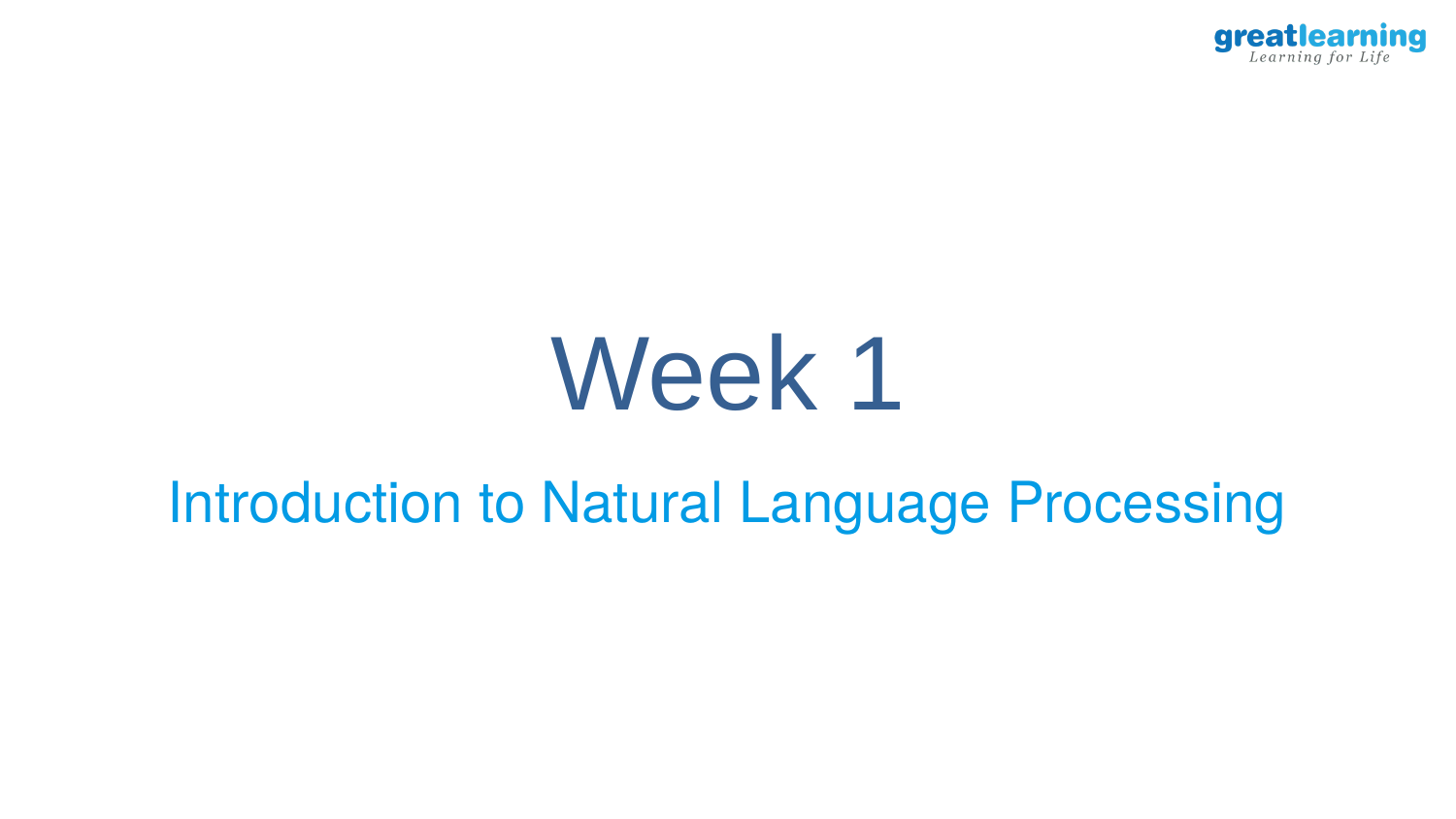

# Week 1
Introduction to Natural Language Processing